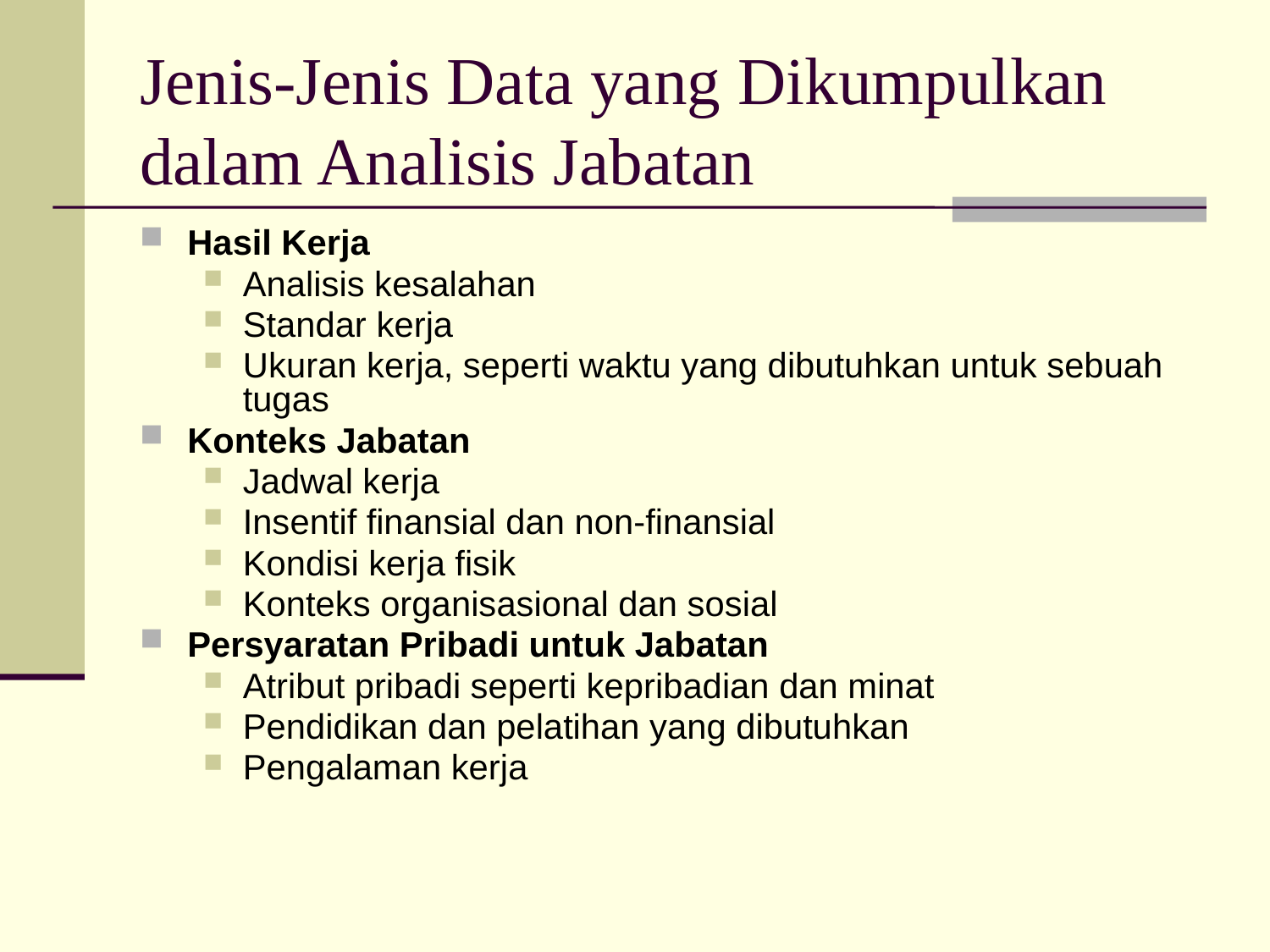

# Jenis-Jenis Data yang Dikumpulkan dalam Analisis Jabatan
Hasil Kerja
Analisis kesalahan
Standar kerja
Ukuran kerja, seperti waktu yang dibutuhkan untuk sebuah tugas
Konteks Jabatan
Jadwal kerja
Insentif finansial dan non-finansial
Kondisi kerja fisik
Konteks organisasional dan sosial
Persyaratan Pribadi untuk Jabatan
Atribut pribadi seperti kepribadian dan minat
Pendidikan dan pelatihan yang dibutuhkan
Pengalaman kerja